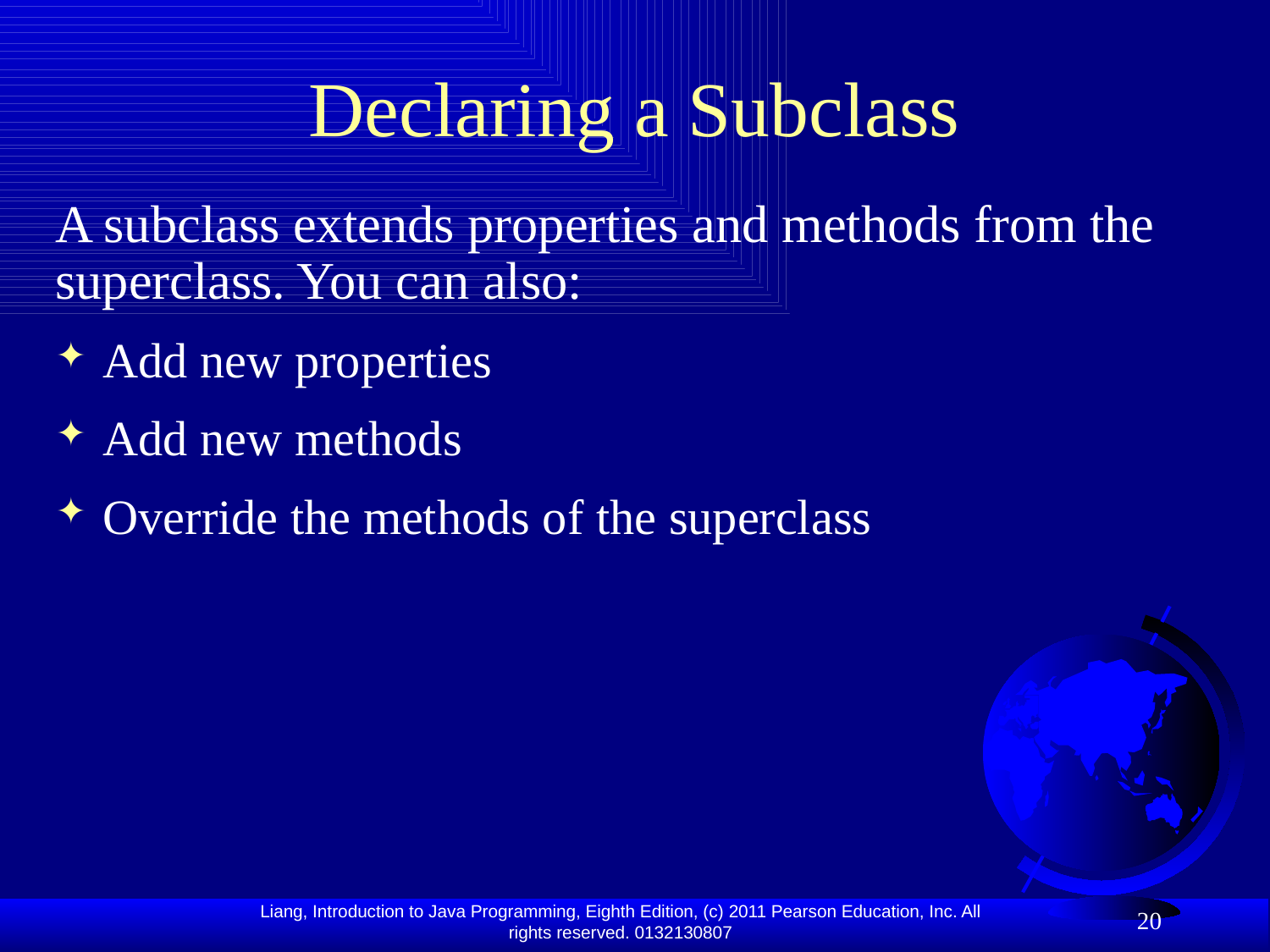

# Declaring a Subclass
A subclass extends properties and methods from the superclass. You can also:
Add new properties
Add new methods
Override the methods of the superclass
20